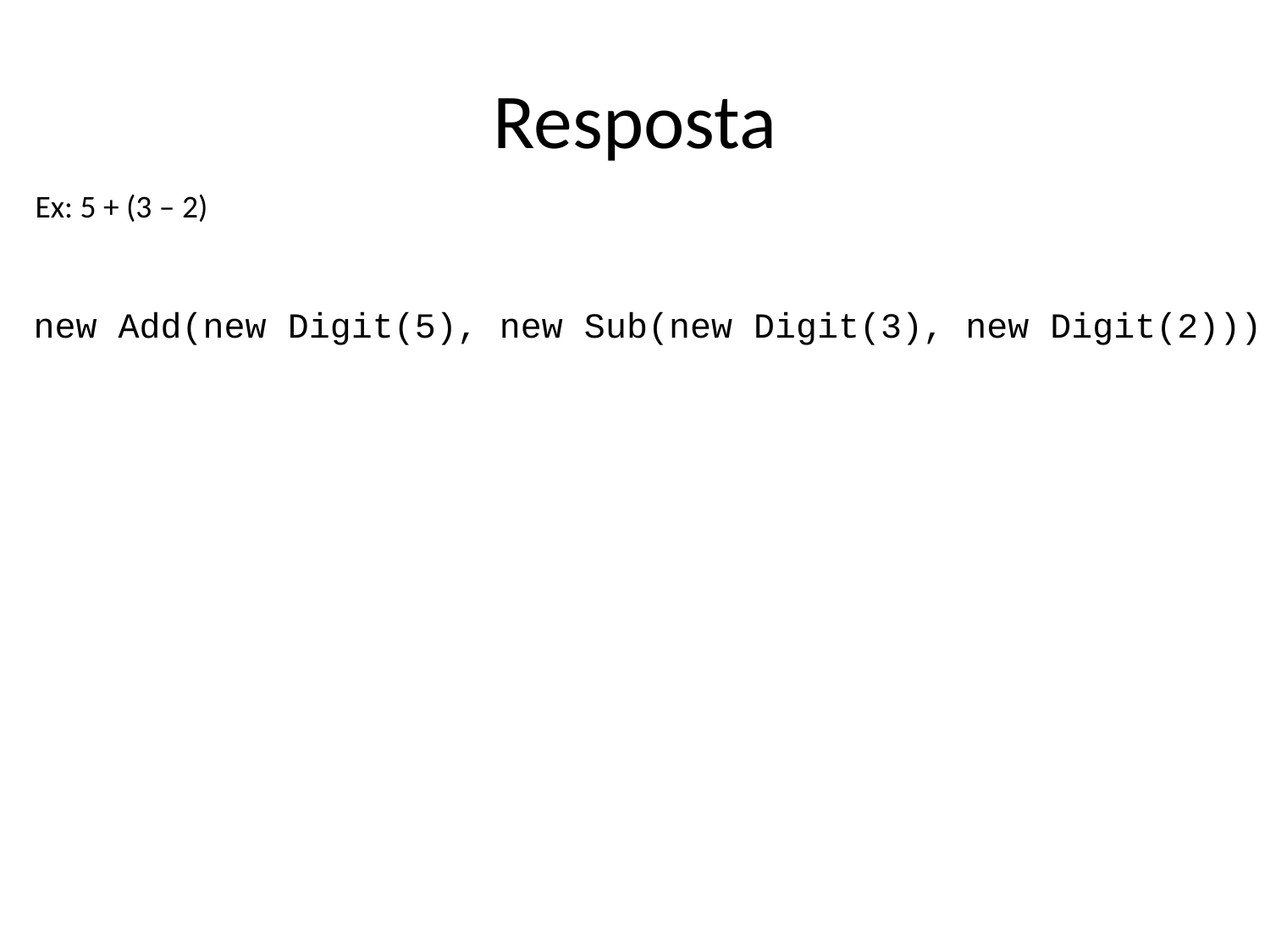

# Resposta
Ex: 5 + (3 – 2)
new Add(new Digit(5), new Sub(new Digit(3), new Digit(2)))